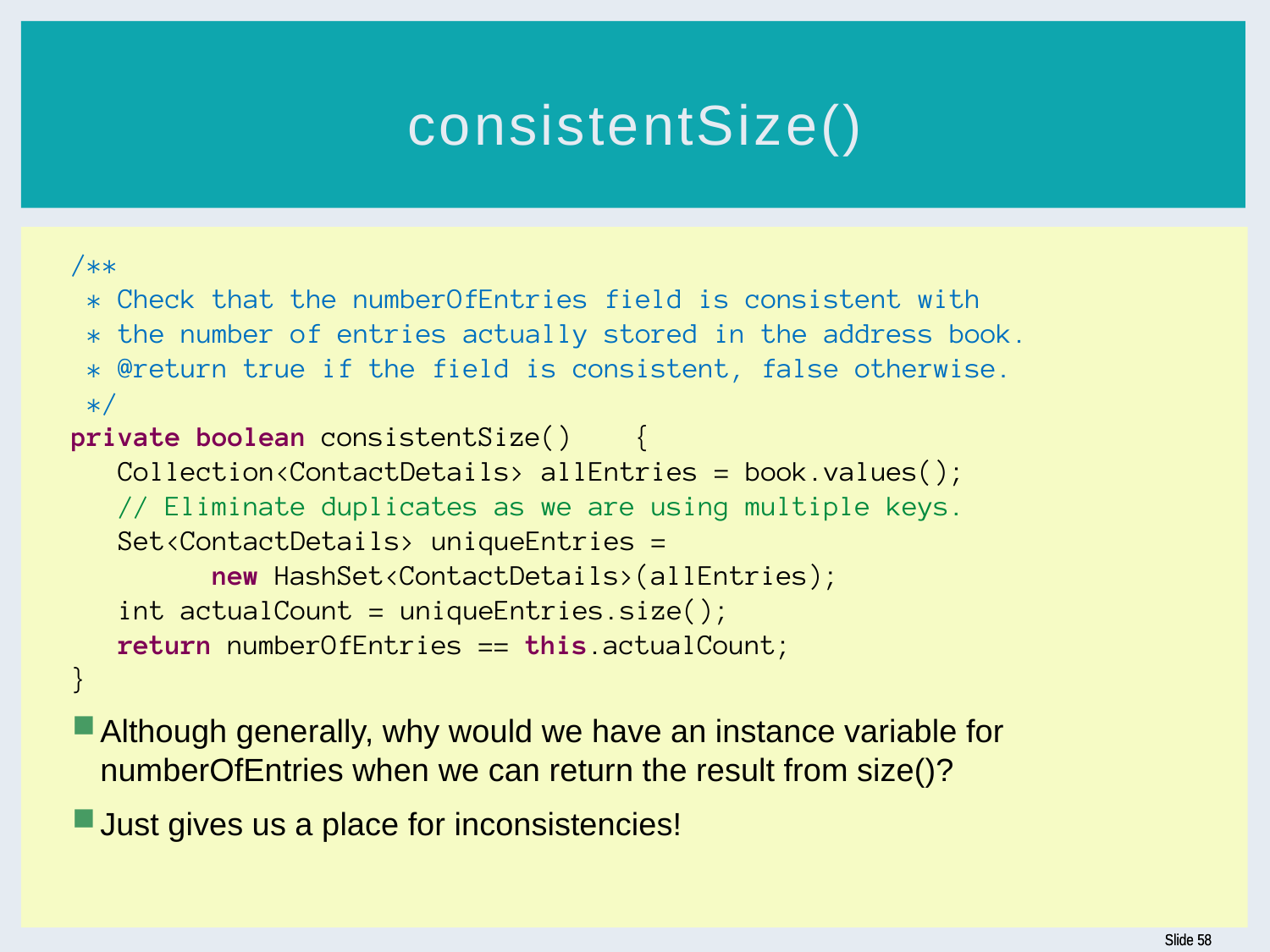

# consistentSize()
/**
 * Check that the numberOfEntries field is consistent with
 * the number of entries actually stored in the address book.
 * @return true if the field is consistent, false otherwise.
 */
private boolean consistentSize()    {
   Collection<ContactDetails> allEntries = book.values();
   // Eliminate duplicates as we are using multiple keys.
   Set<ContactDetails> uniqueEntries =
         new HashSet<ContactDetails>(allEntries);
   int actualCount = uniqueEntries.size();
   return numberOfEntries == this.actualCount;
}
Although generally, why would we have an instance variable for numberOfEntries when we can return the result from size()?
Just gives us a place for inconsistencies!